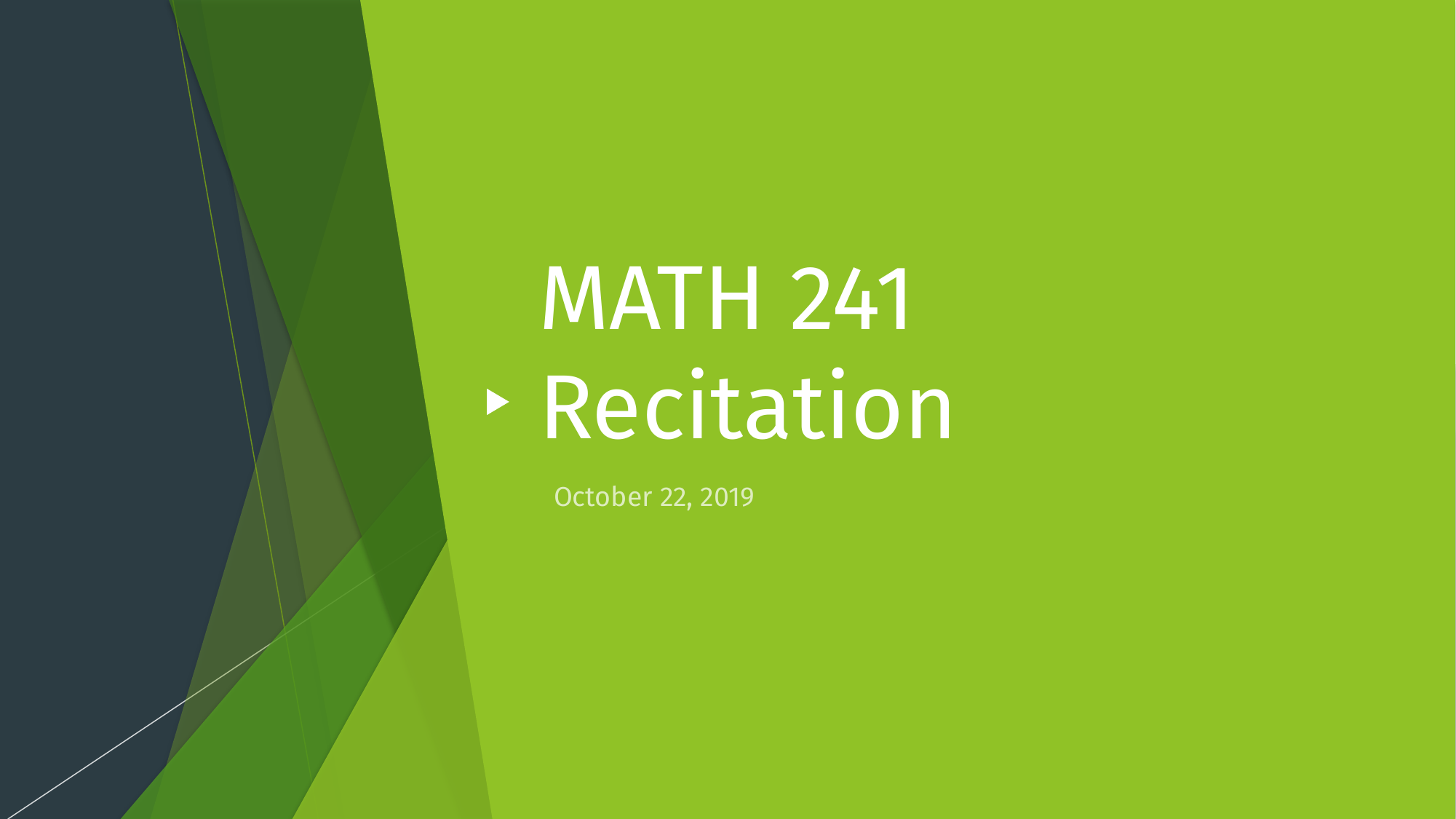

# MATH 241 Recitation

October 22, 2019